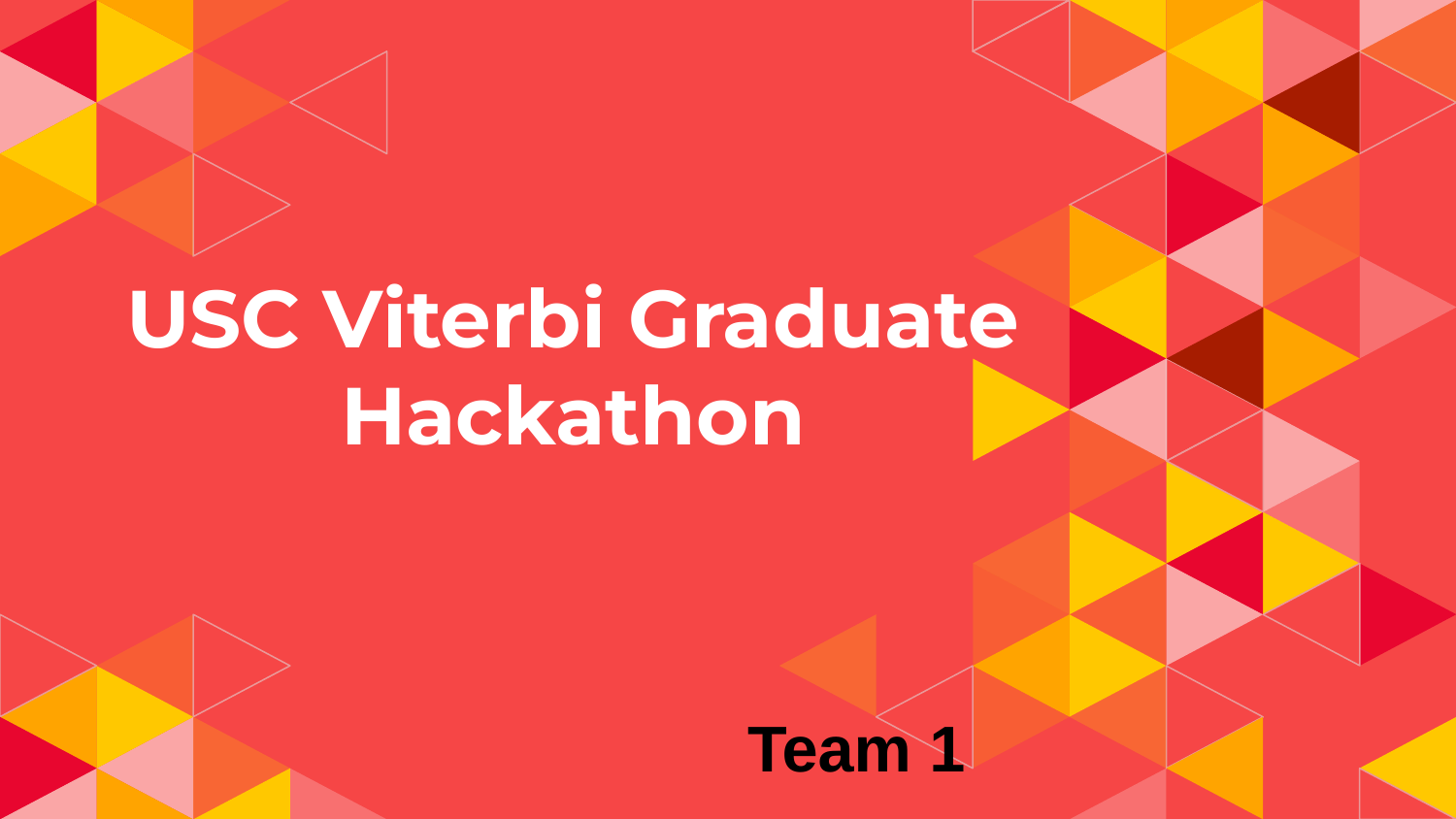

# USC Viterbi Graduate Hackathon

Team 1